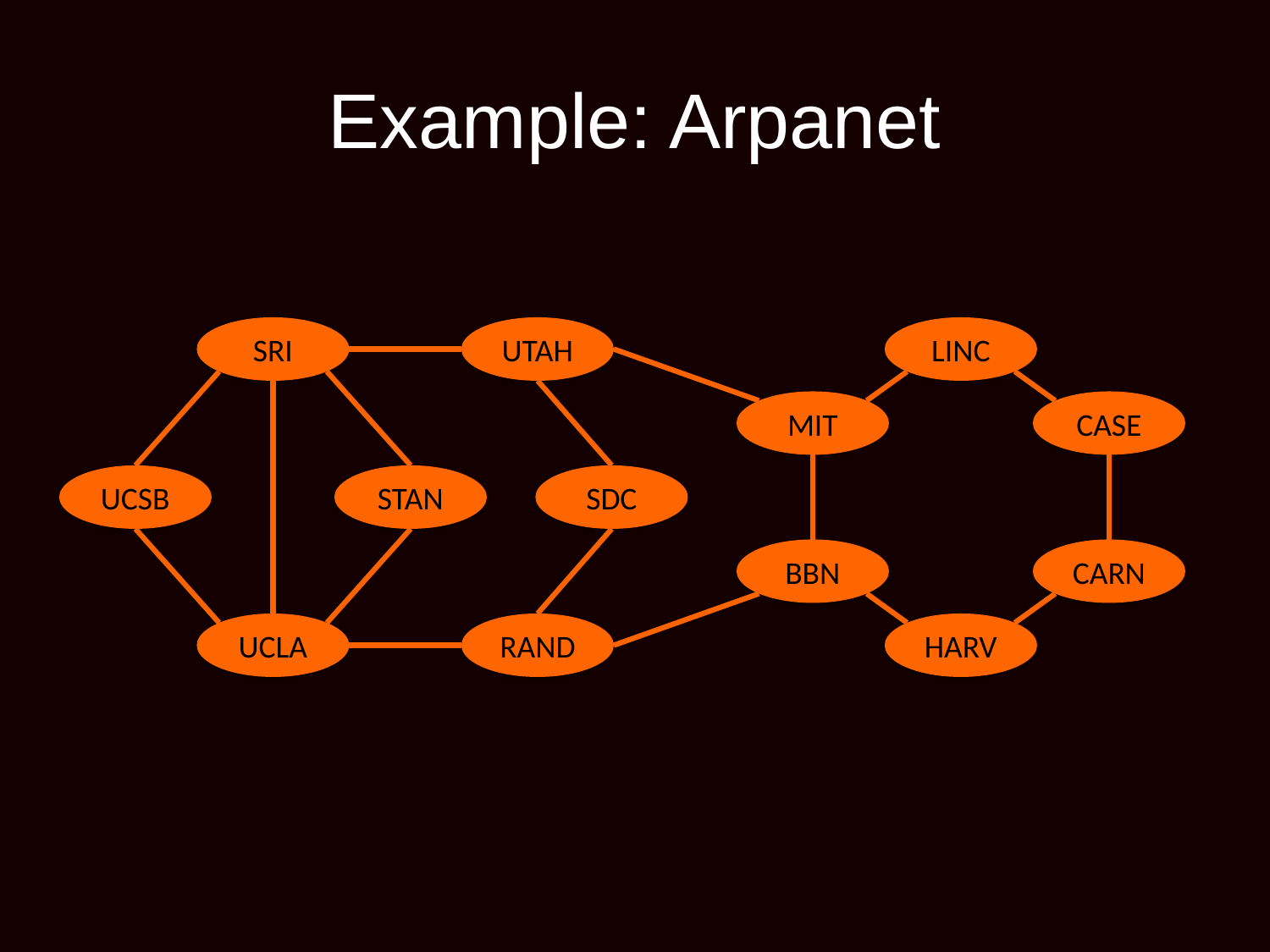

# Example: Arpanet
SRI
UTAH
LINC
MIT
CASE
UCSB
STAN
SDC
BBN
CARN
UCLA
RAND
HARV